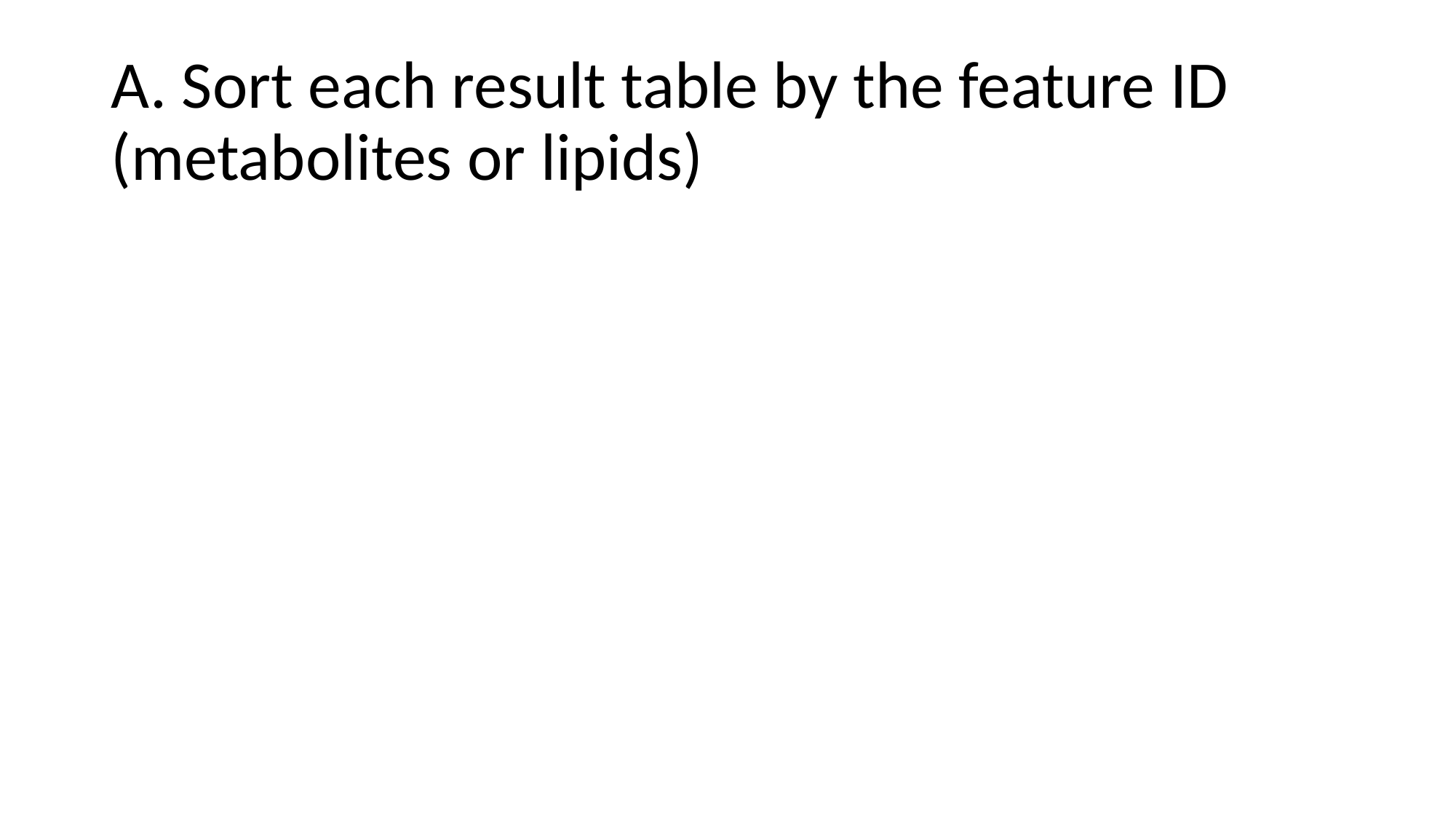

# A. Sort each result table by the feature ID (metabolites or lipids)